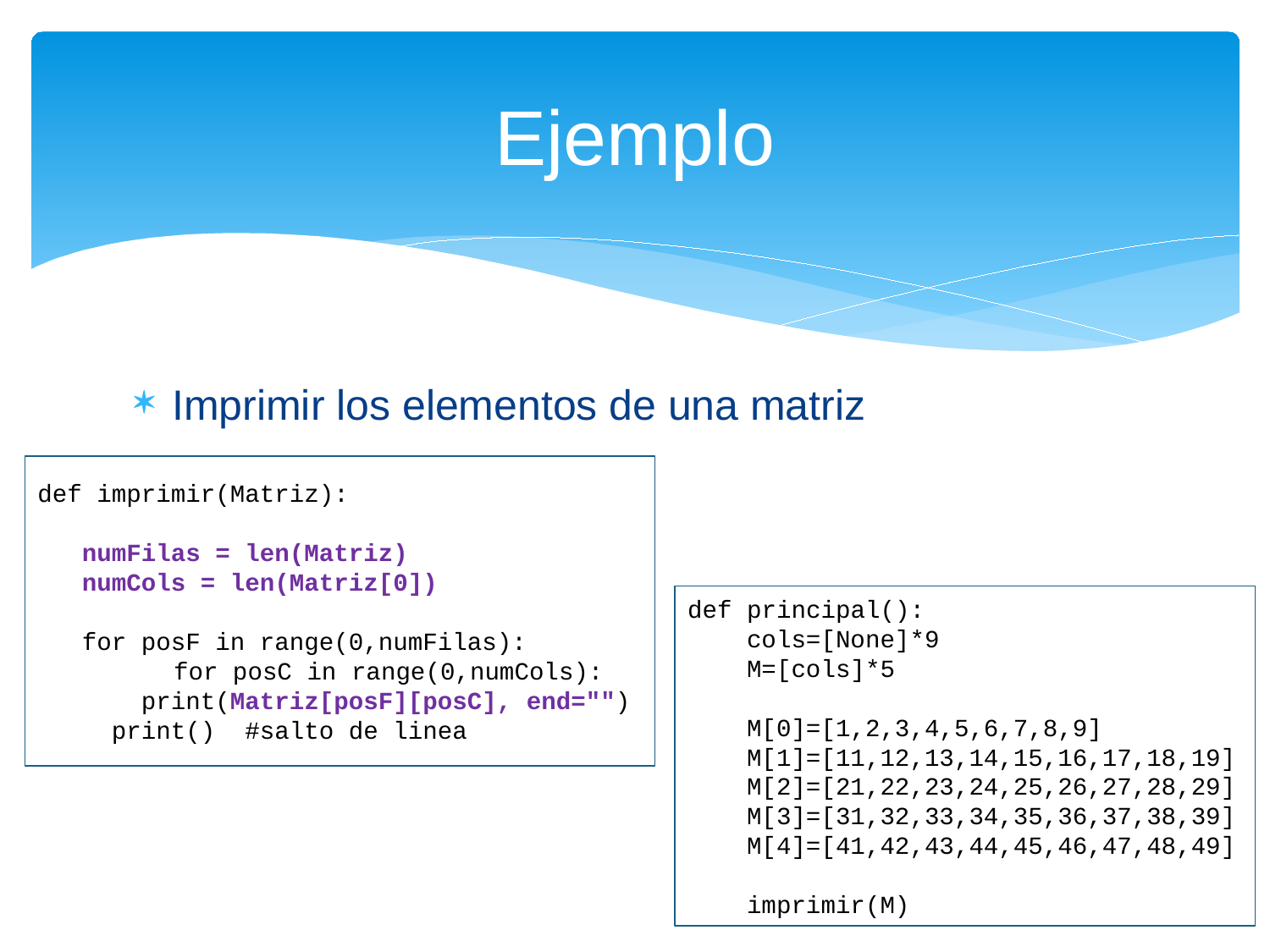

# Ejemplo
Imprimir los elementos de una matriz
def imprimir(Matriz):

   numFilas = len(Matriz)
   numCols = len(Matriz[0])

   for posF in range(0,numFilas):
	     for posC in range(0,numCols):
       print(Matriz[posF][posC], end="")
     print()  #salto de linea
def principal():
    cols=[None]*9
    M=[cols]*5

    M[0]=[1,2,3,4,5,6,7,8,9]
    M[1]=[11,12,13,14,15,16,17,18,19]
    M[2]=[21,22,23,24,25,26,27,28,29]
    M[3]=[31,32,33,34,35,36,37,38,39]
    M[4]=[41,42,43,44,45,46,47,48,49]

    imprimir(M)